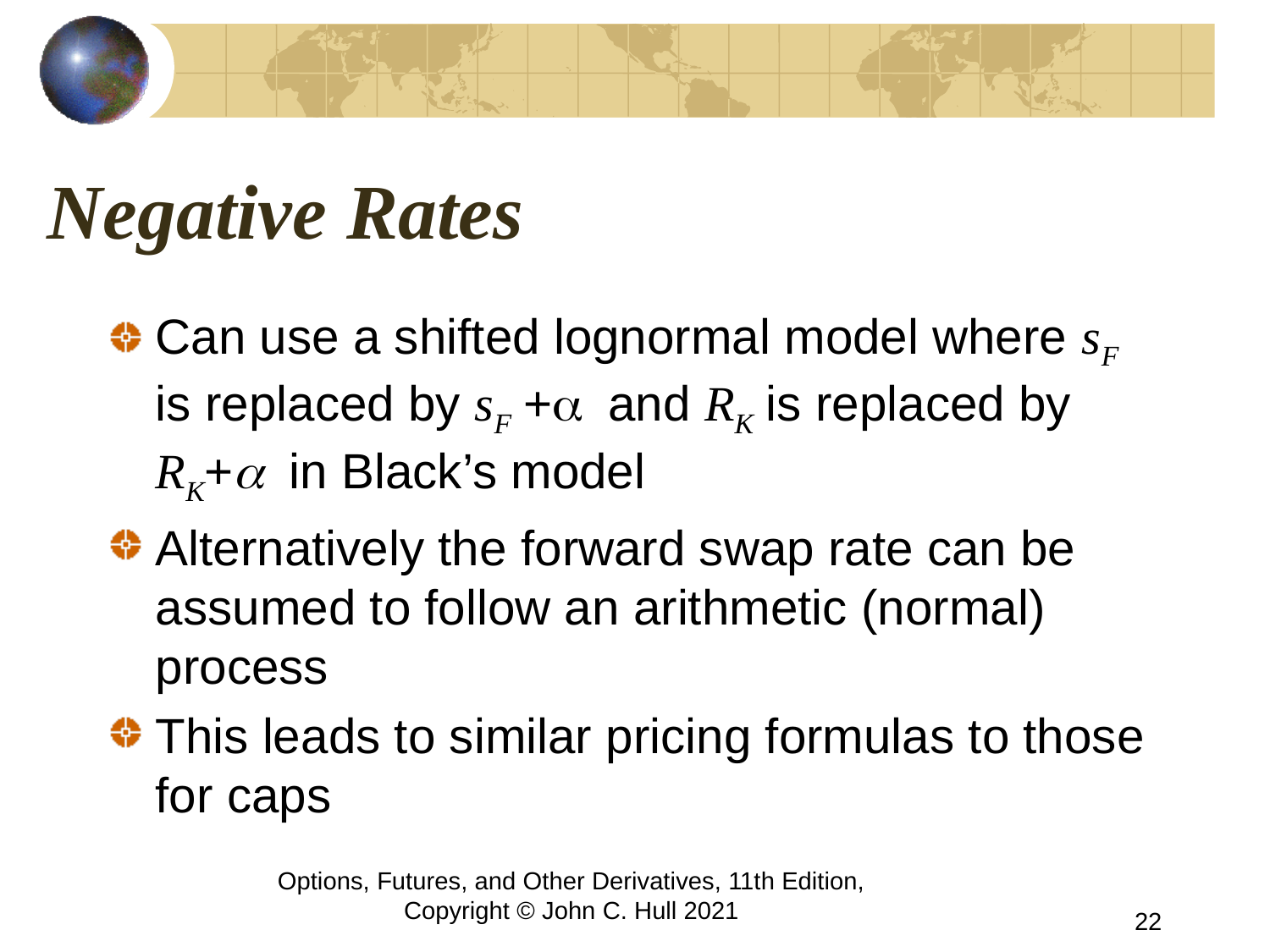

# Negative Rates
Can use a shifted lognormal model where sF is replaced by sF +α and RK is replaced by RK+α in Black’s model
Alternatively the forward swap rate can be assumed to follow an arithmetic (normal) process
This leads to similar pricing formulas to those for caps

Options, Futures, and Other Derivatives, 11th Edition, Copyright © John C. Hull 2021
22